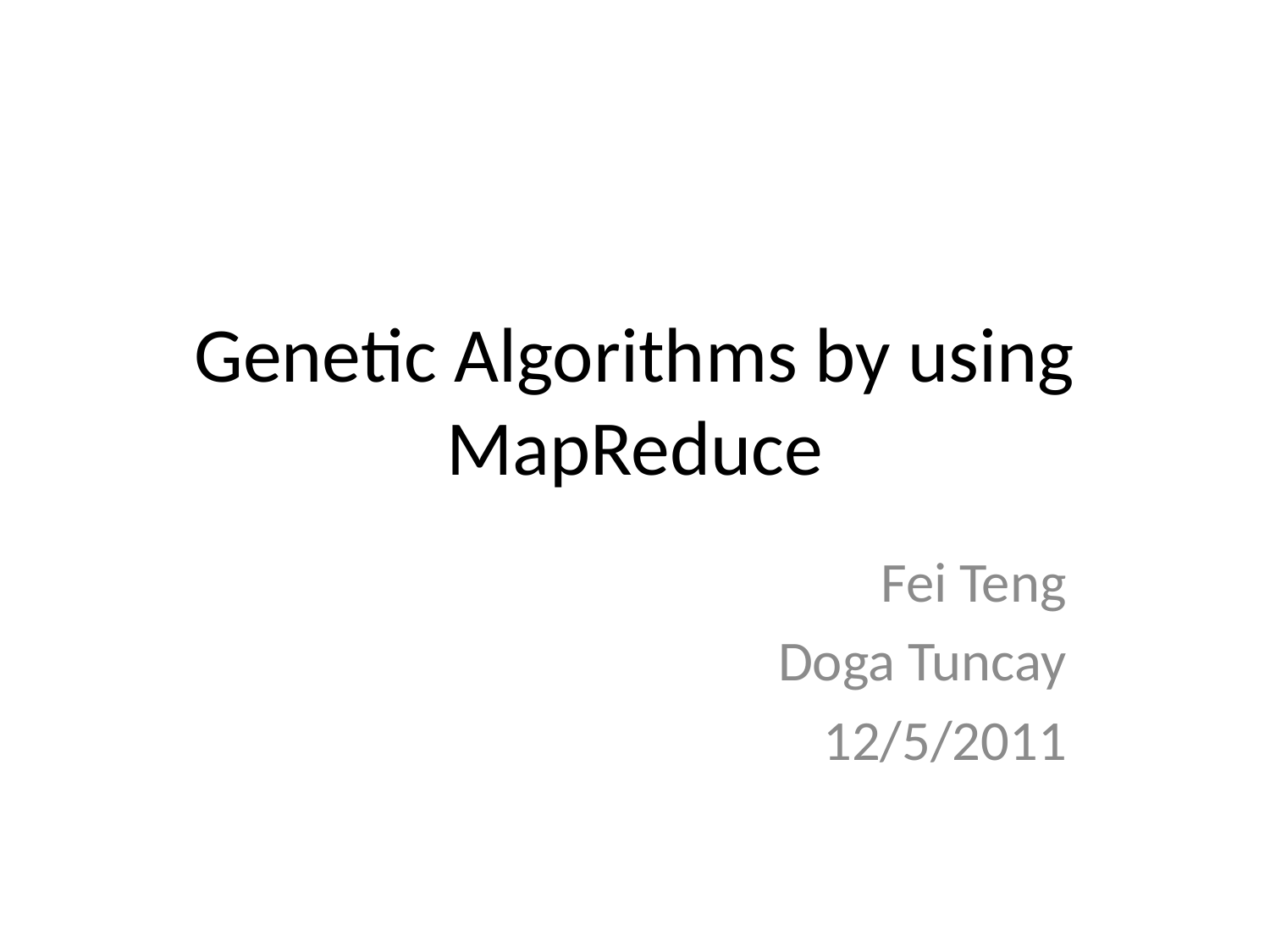

# Genetic Algorithms by using MapReduce
Fei Teng
Doga Tuncay
12/5/2011